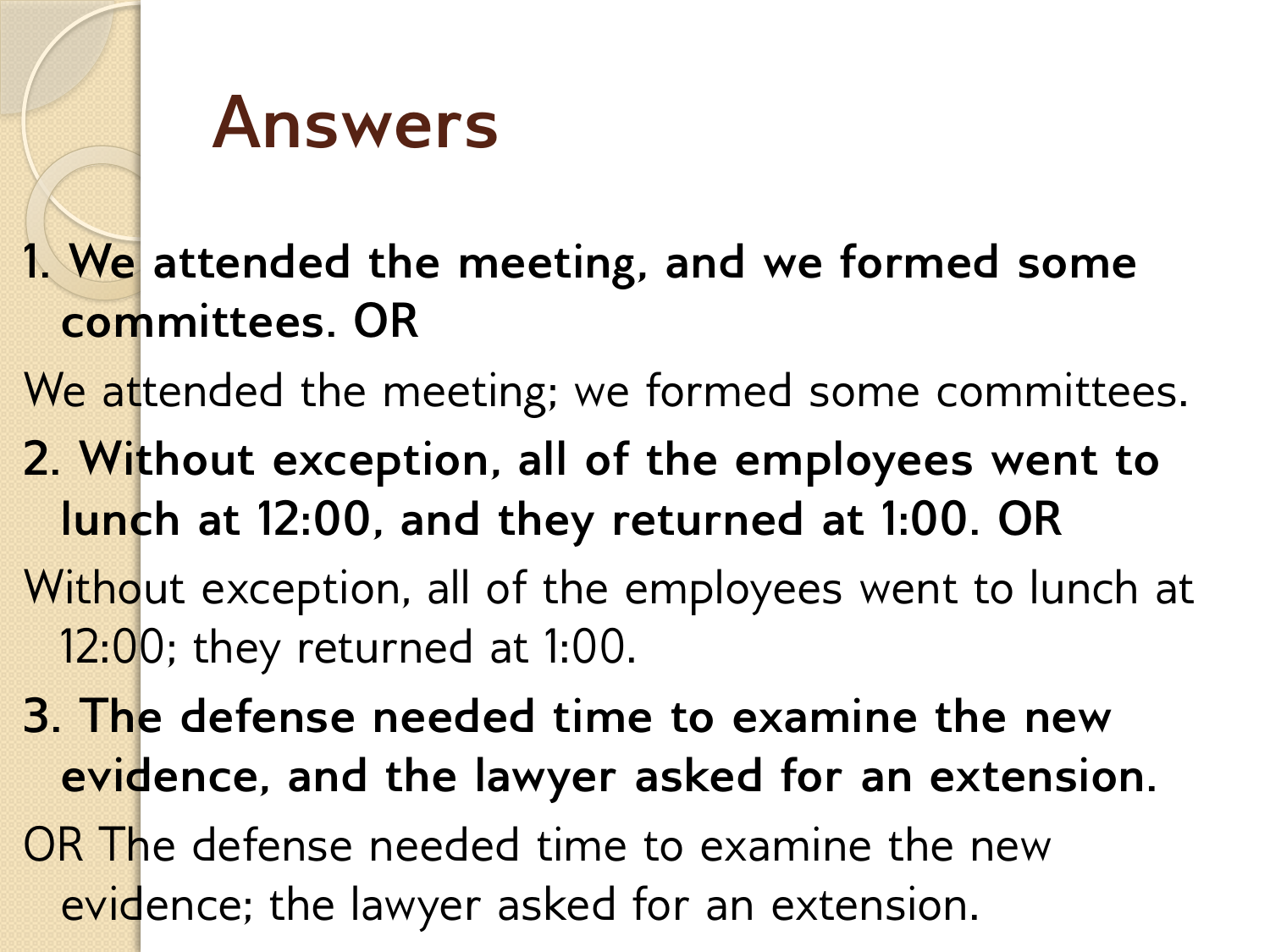

# Answers
1. We attended the meeting, and we formed some committees. OR
We attended the meeting; we formed some committees.
2. Without exception, all of the employees went to lunch at 12:00, and they returned at 1:00. OR
Without exception, all of the employees went to lunch at 12:00; they returned at 1:00.
3. The defense needed time to examine the new evidence, and the lawyer asked for an extension.
OR The defense needed time to examine the new evidence; the lawyer asked for an extension.